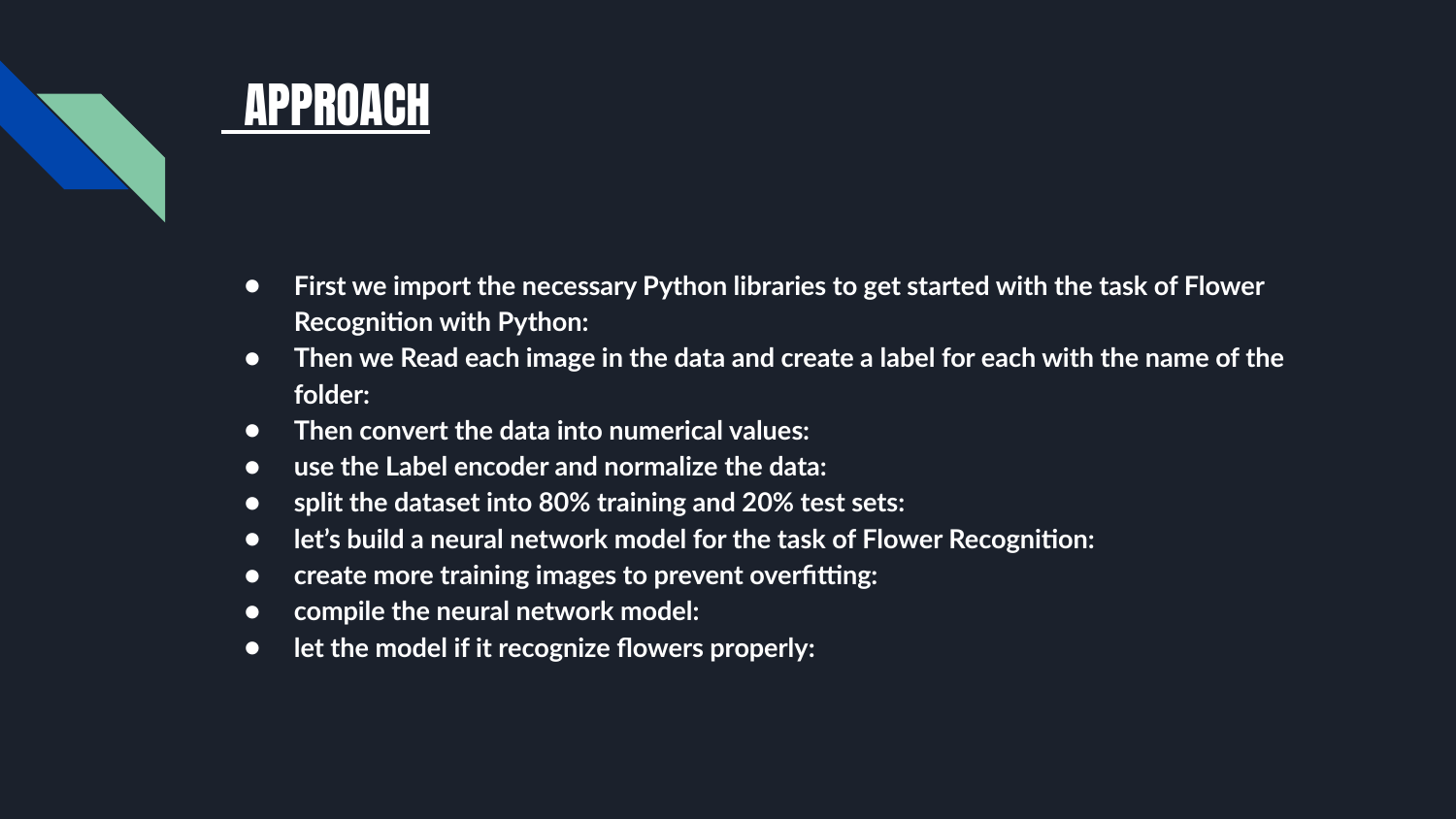

# APPROACH
First we import the necessary Python libraries to get started with the task of Flower Recognition with Python:
Then we Read each image in the data and create a label for each with the name of the folder:
Then convert the data into numerical values:
use the Label encoder and normalize the data:
split the dataset into 80% training and 20% test sets:
let’s build a neural network model for the task of Flower Recognition:
create more training images to prevent overfitting:
compile the neural network model:
let the model if it recognize flowers properly: